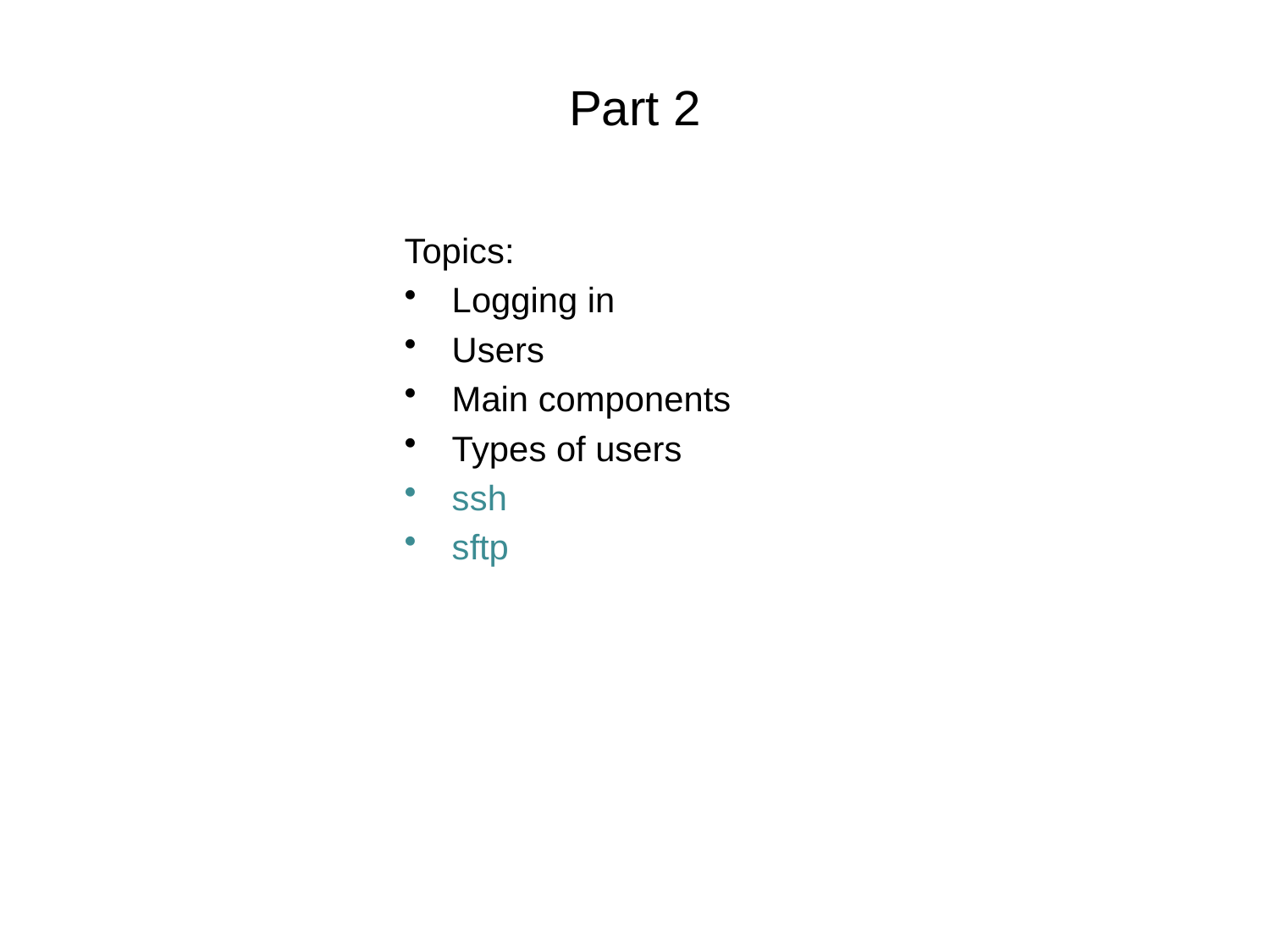

# Part 2
Topics:
Logging in
Users
Main components
Types of users
ssh
sftp